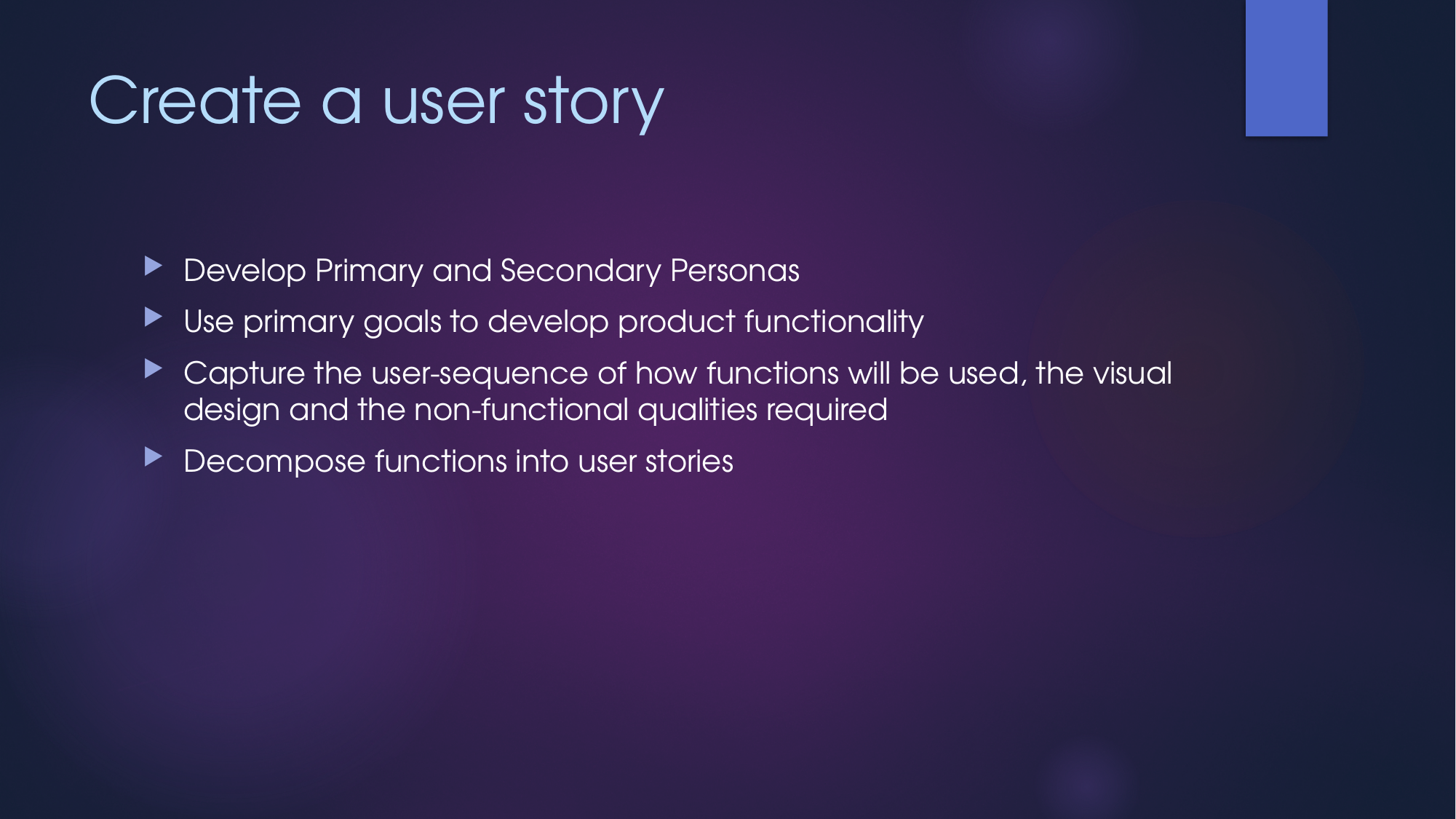

# Create a user story
Develop Primary and Secondary Personas
Use primary goals to develop product functionality
Capture the user-sequence of how functions will be used, the visual design and the non-functional qualities required
Decompose functions into user stories